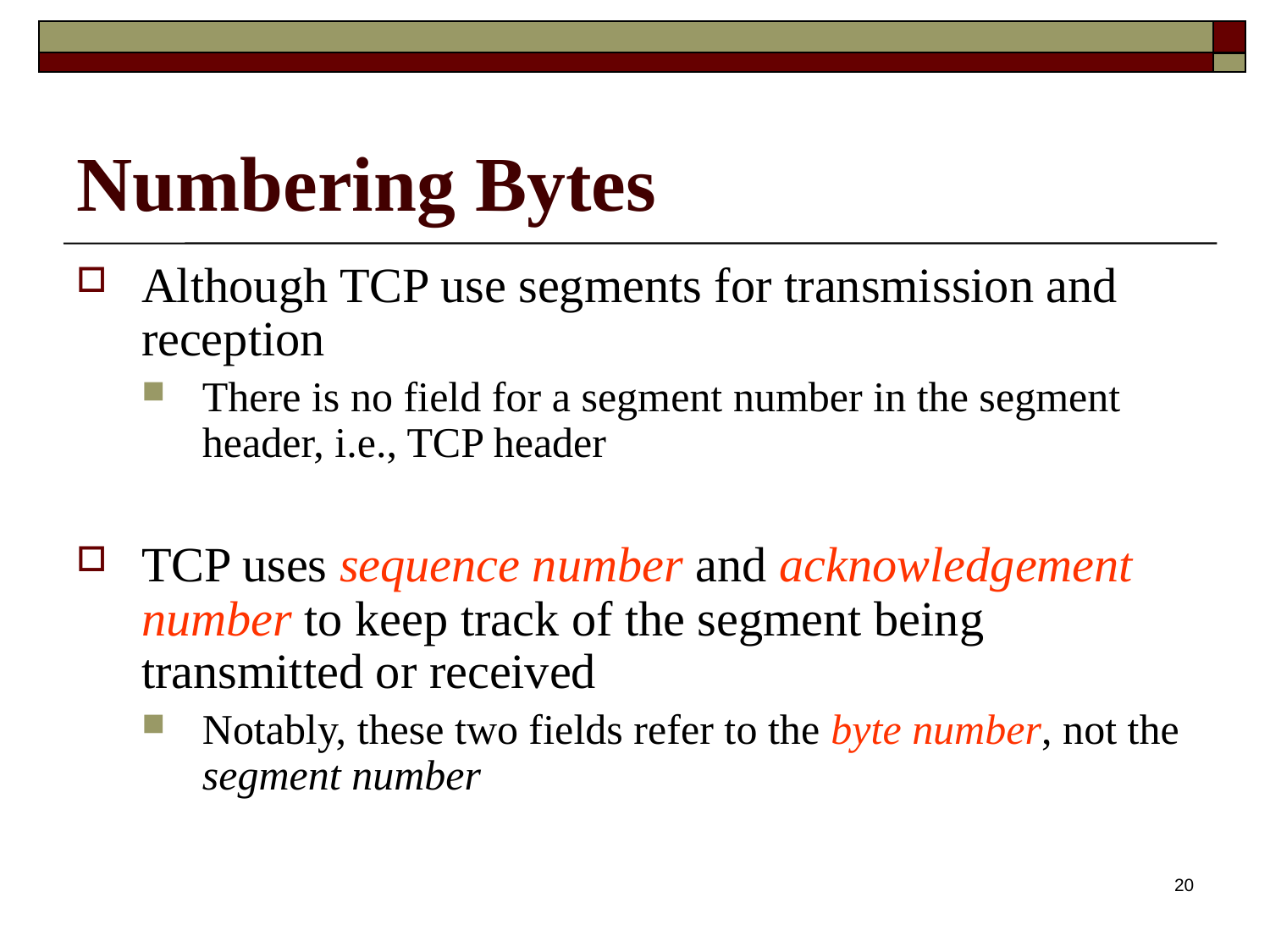

# Numbering Bytes
Although TCP use segments for transmission and reception
There is no field for a segment number in the segment header, i.e., TCP header

TCP uses sequence number and acknowledgement number to keep track of the segment being transmitted or received
Notably, these two fields refer to the byte number, not the segment number
20